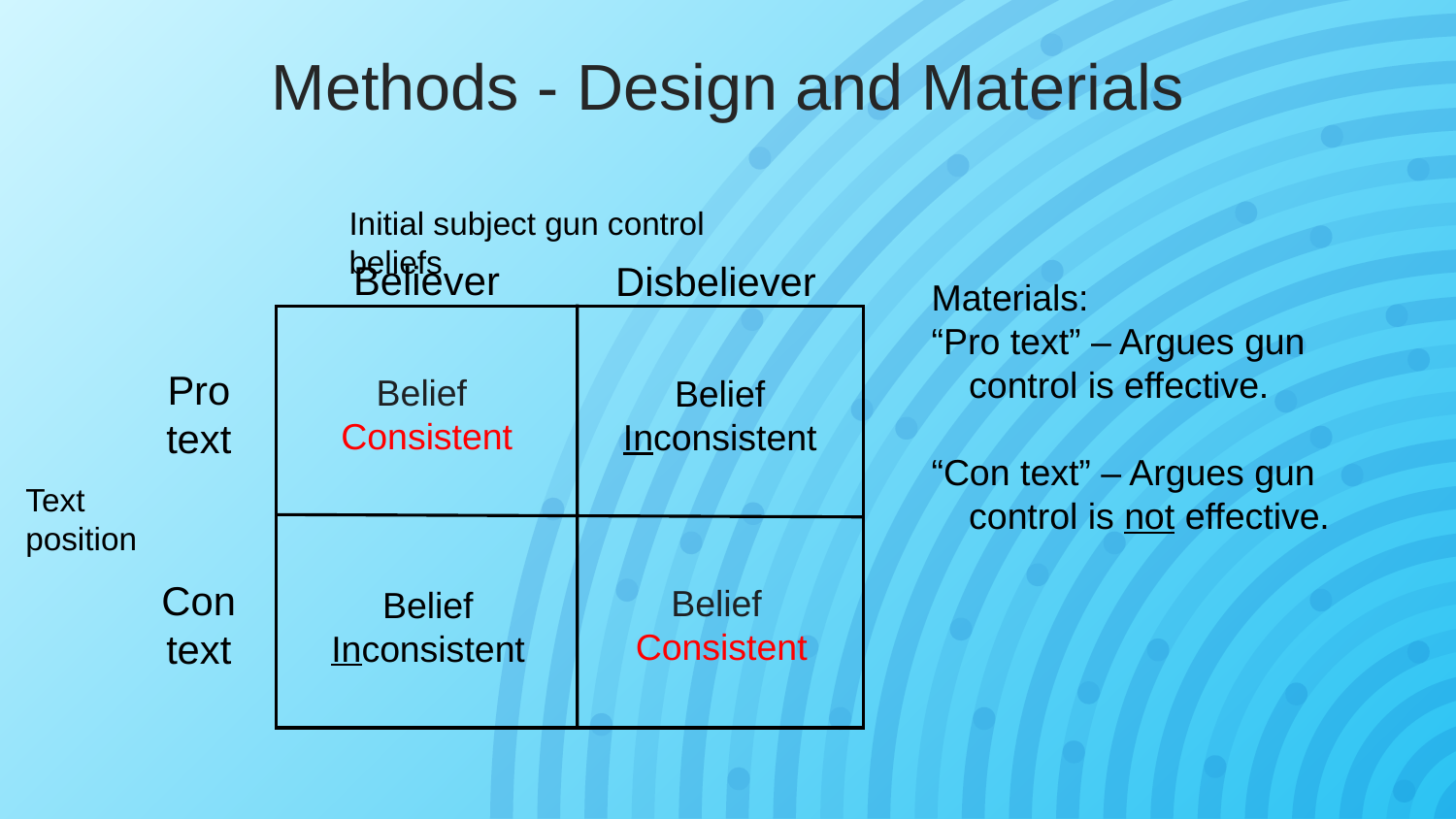

Methods - Design and Materials
Initial subject gun control beliefs
Believer
Disbeliever

Pro text
Belief
Consistent
Belief
Inconsistent
Text position

Con text
Belief
Consistent
Belief
Inconsistent
Materials:
“Pro text” – Argues gun control is effective.

“Con text” – Argues gun control is not effective.